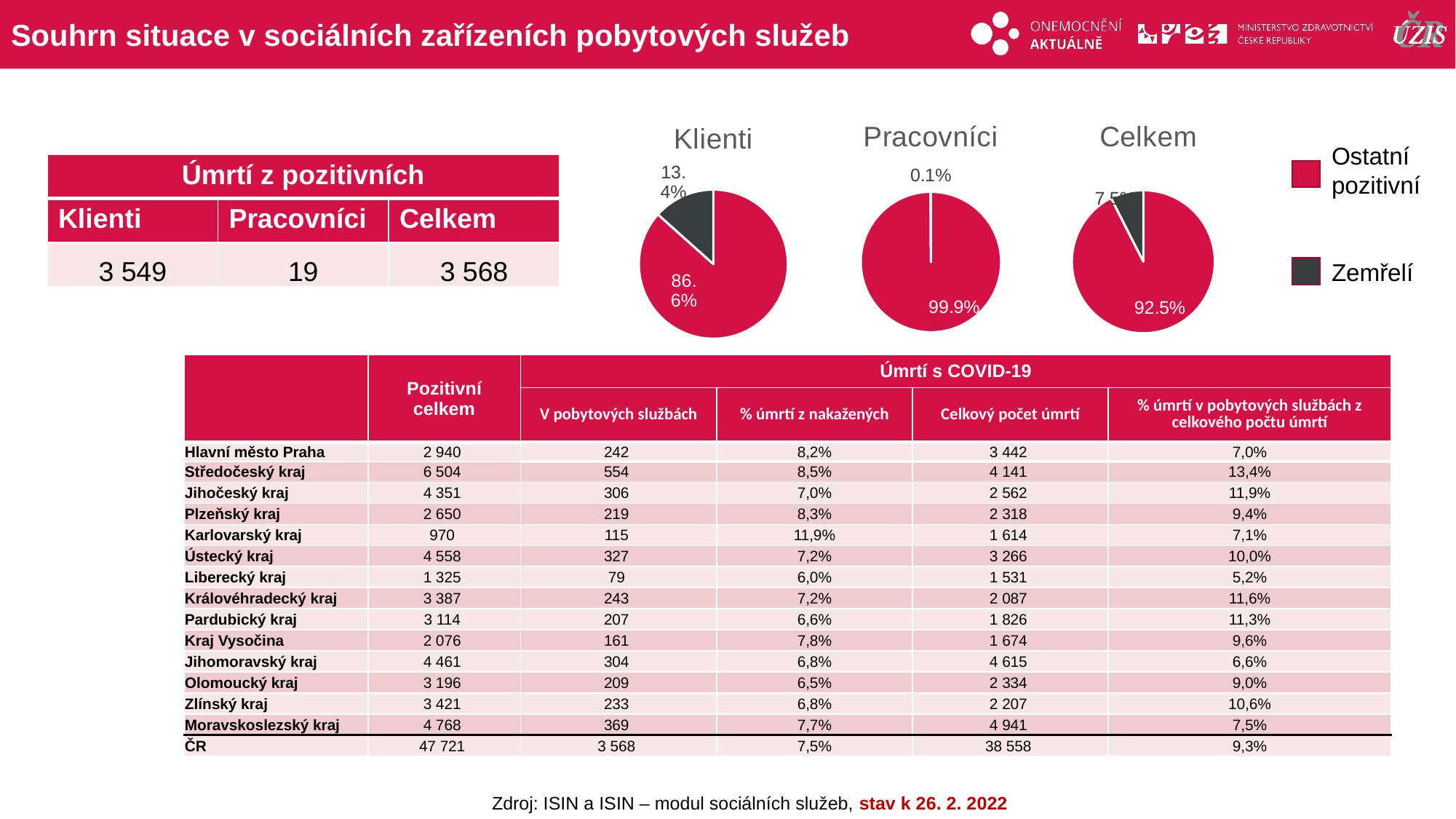

# Souhrn situace v sociálních zařízeních pobytových služeb

### Chart: Celkem

| Category | Sloupec3 |
|---|---|
| Celkový počet | 0.9252320781207435 |
| Pozitivních | 0.07476792187925652 |

### Chart: Pracovníci

| Category | Sloupec2 |
|---|---|
| Celkový počet | 0.9991032659996224 |
| Pozitivních | 0.0008967340003775722 |

### Chart: Klienti

| Category | Sloupec1 |
|---|---|
| Celkový počet | 0.8662420382165605 |
| Pozitivních | 0.1337579617834395 |
Ostatní
pozitivní

Zemřelí
| Úmrtí z pozitivních |  |  |
| --- | --- | --- |
| Klienti | Pracovníci | Celkem |
| 3 549 | 19 | 3 568 |

|  | Pozitivní celkem | Úmrtí s COVID-19 |  |  |  |
| --- | --- | --- | --- | --- | --- |
|  |  | V pobytových službách | % úmrtí z nakažených | Celkový počet úmrtí | % úmrtí v pobytových službách z celkového počtu úmrtí |
| Hlavní město Praha | 2 940 | 242 | 8,2% | 3 442 | 7,0% |
| Středočeský kraj | 6 504 | 554 | 8,5% | 4 141 | 13,4% |
| Jihočeský kraj | 4 351 | 306 | 7,0% | 2 562 | 11,9% |
| Plzeňský kraj | 2 650 | 219 | 8,3% | 2 318 | 9,4% |
| Karlovarský kraj | 970 | 115 | 11,9% | 1 614 | 7,1% |
| Ústecký kraj | 4 558 | 327 | 7,2% | 3 266 | 10,0% |
| Liberecký kraj | 1 325 | 79 | 6,0% | 1 531 | 5,2% |
| Královéhradecký kraj | 3 387 | 243 | 7,2% | 2 087 | 11,6% |
| Pardubický kraj | 3 114 | 207 | 6,6% | 1 826 | 11,3% |
| Kraj Vysočina | 2 076 | 161 | 7,8% | 1 674 | 9,6% |
| Jihomoravský kraj | 4 461 | 304 | 6,8% | 4 615 | 6,6% |
| Olomoucký kraj | 3 196 | 209 | 6,5% | 2 334 | 9,0% |
| Zlínský kraj | 3 421 | 233 | 6,8% | 2 207 | 10,6% |
| Moravskoslezský kraj | 4 768 | 369 | 7,7% | 4 941 | 7,5% |
| ČR | 47 721 | 3 568 | 7,5% | 38 558 | 9,3% |
Zdroj: ISIN a ISIN – modul sociálních služeb, stav k 26. 2. 2022